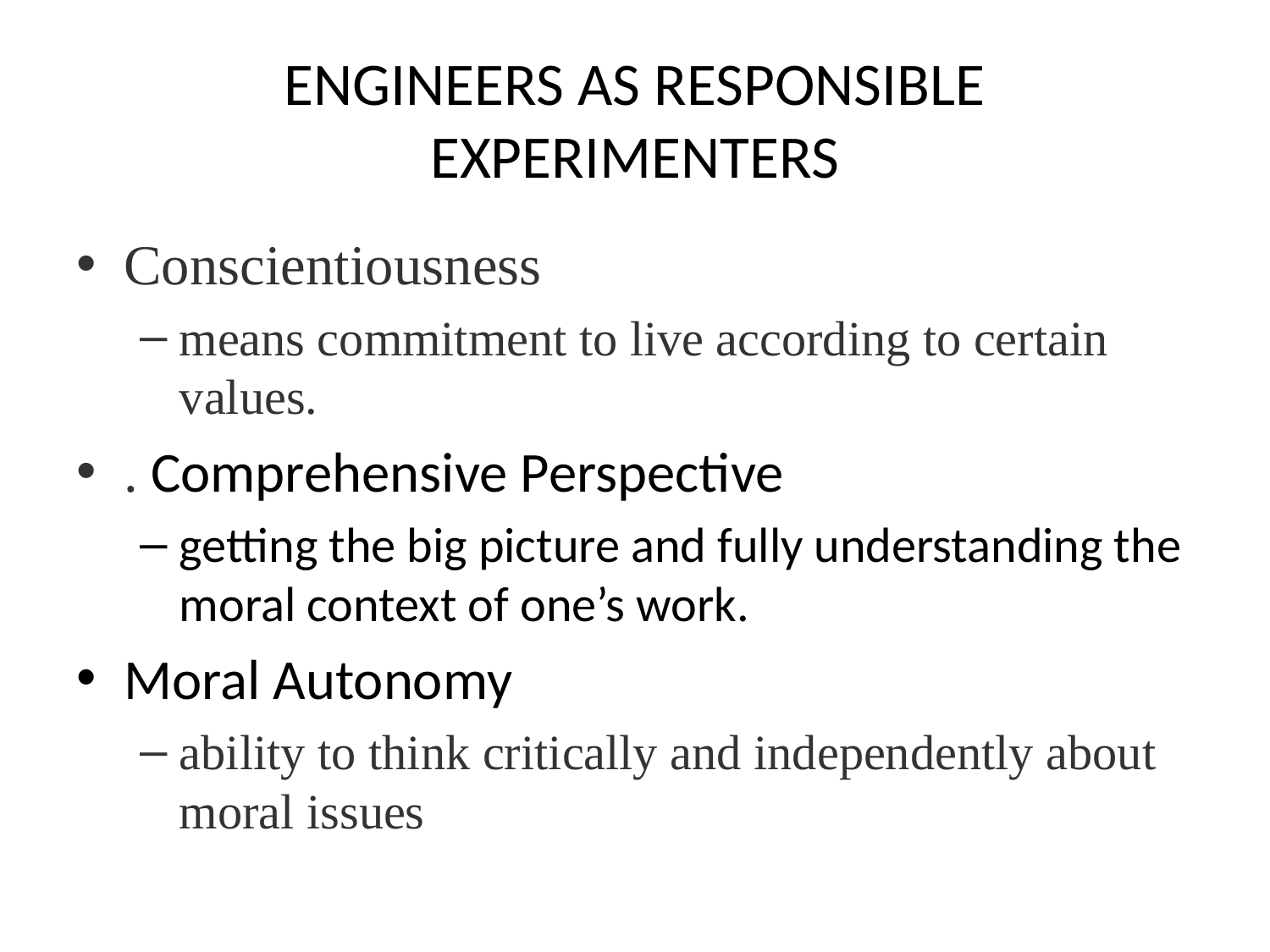

# ENGINEERS AS RESPONSIBLE EXPERIMENTERS
Conscientiousness
means commitment to live according to certain values.
. Comprehensive Perspective
getting the big picture and fully understanding the moral context of one’s work.
Moral Autonomy
ability to think critically and independently about moral issues